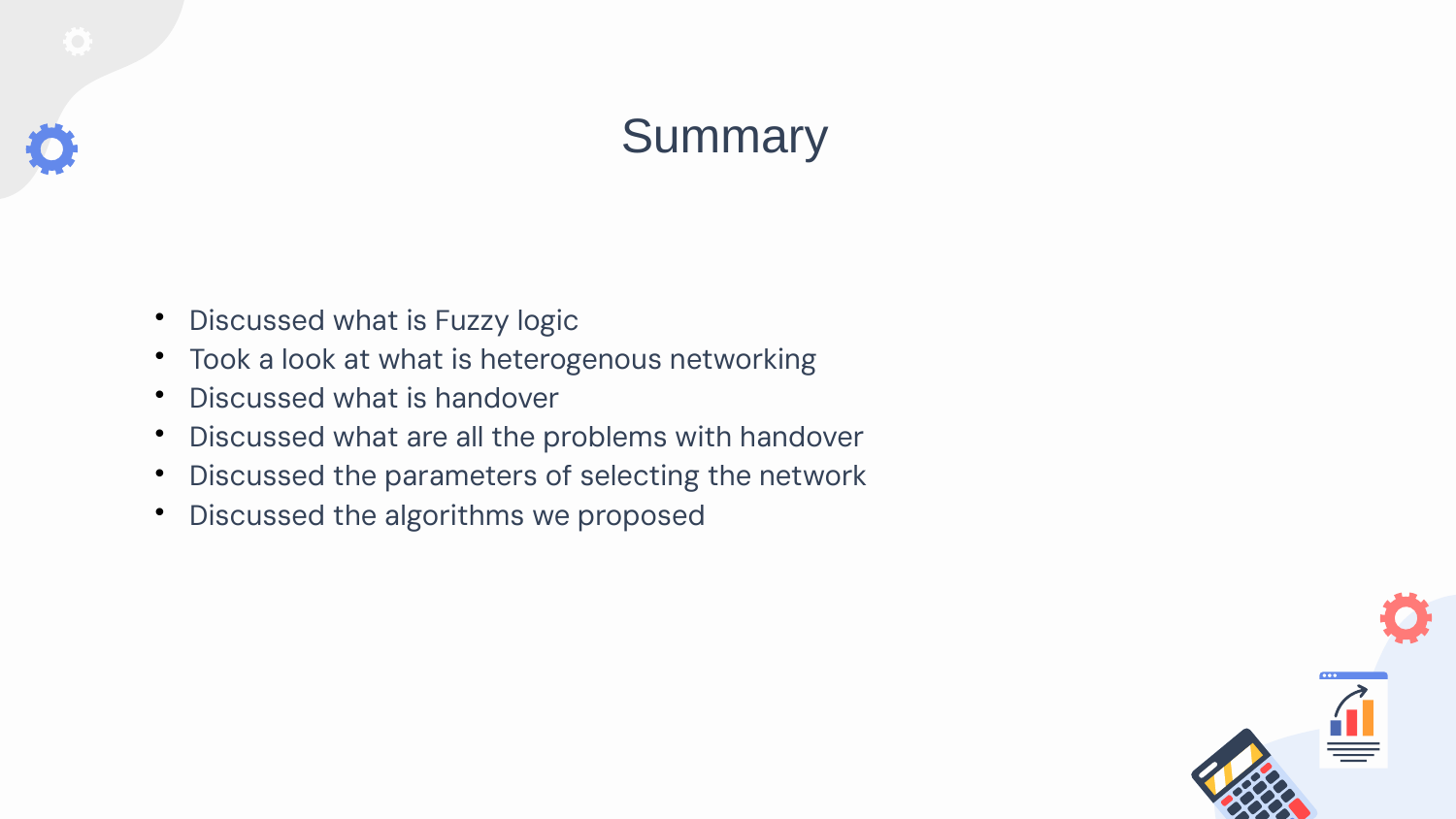

Summary

Discussed what is Fuzzy logic
Took a look at what is heterogenous networking
Discussed what is handover
Discussed what are all the problems with handover
Discussed the parameters of selecting the network
Discussed the algorithms we proposed